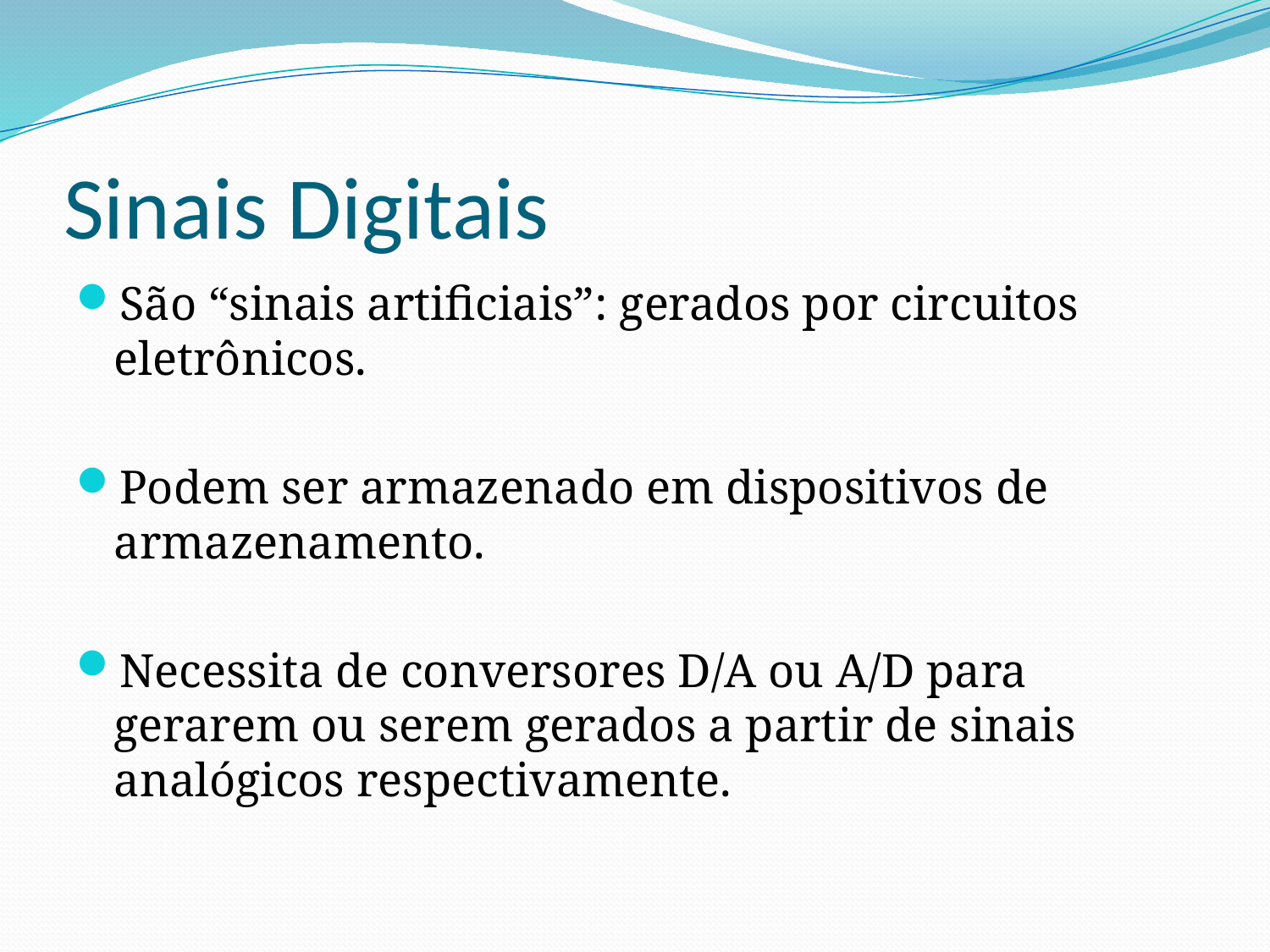

# Sinais Digitais
São “sinais artificiais”: gerados por circuitos eletrônicos.

Podem ser armazenado em dispositivos de armazenamento.

Necessita de conversores D/A ou A/D para gerarem ou serem gerados a partir de sinais analógicos respectivamente.